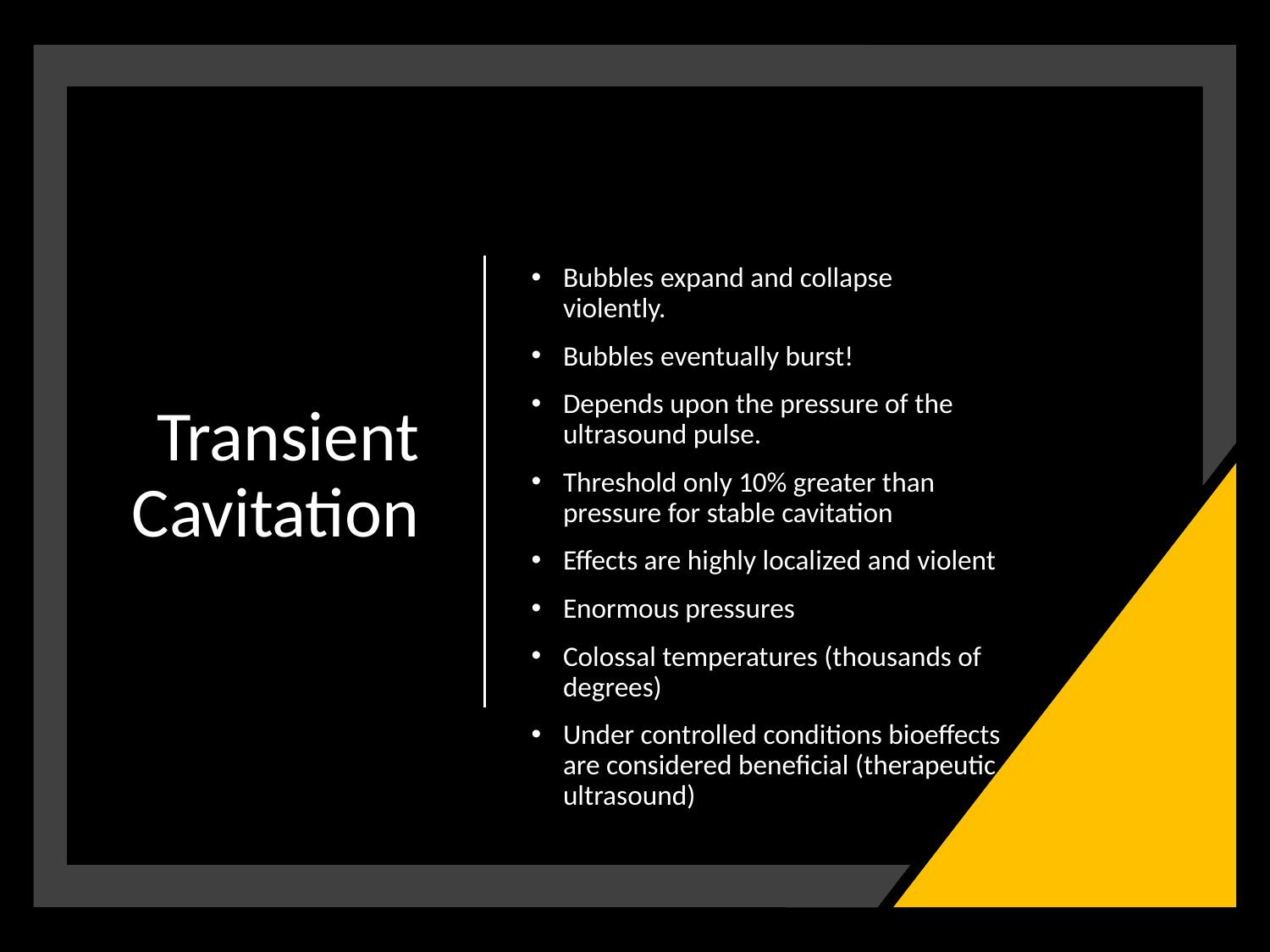

# Transient Cavitation
Bubbles expand and collapse violently.
Bubbles eventually burst!
Depends upon the pressure of the ultrasound pulse.
Threshold only 10% greater than pressure for stable cavitation
Effects are highly localized and violent
Enormous pressures
Colossal temperatures (thousands of degrees)
Under controlled conditions bioeffects are considered beneficial (therapeutic ultrasound)